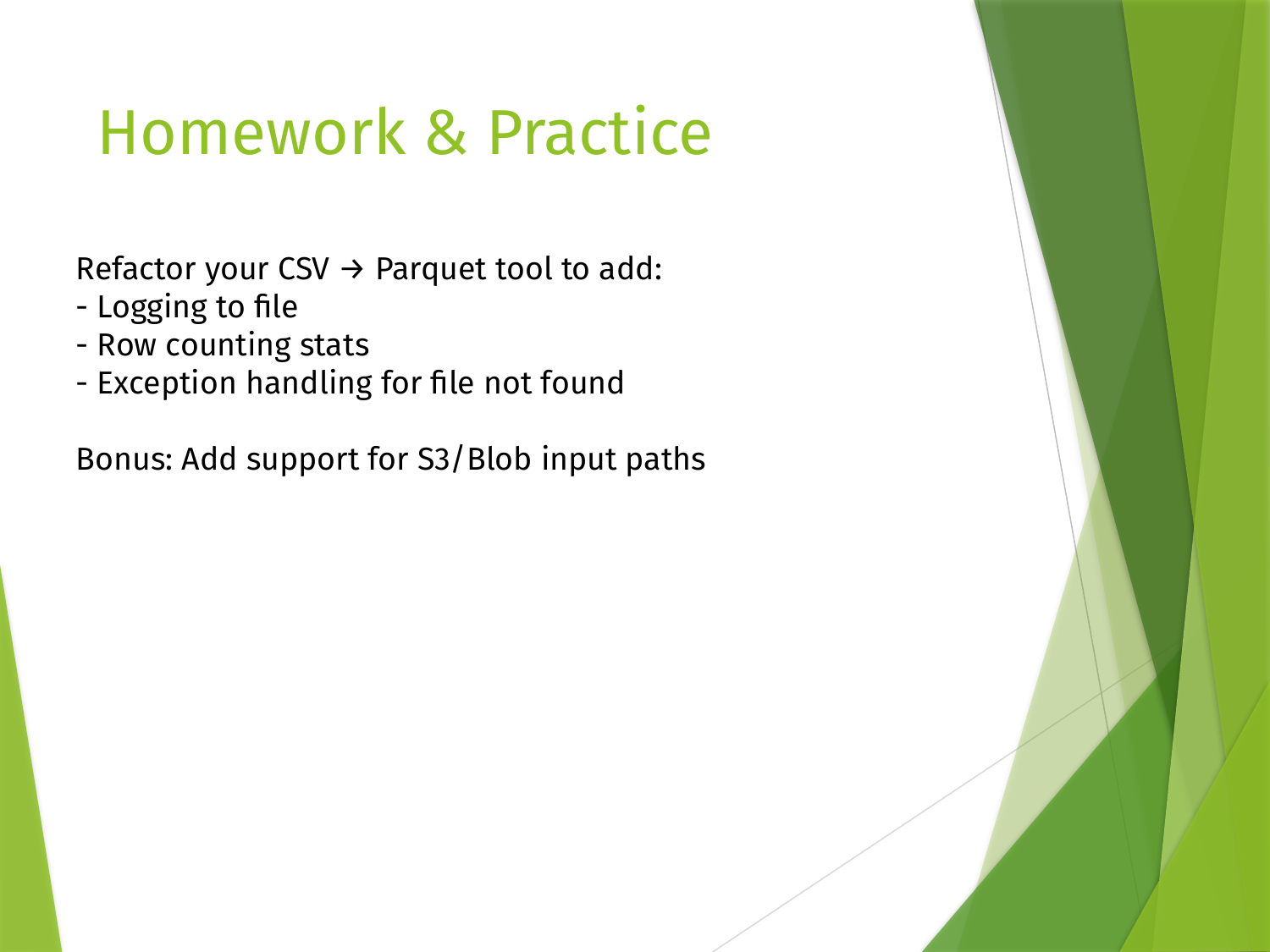

# Homework & Practice
Refactor your CSV → Parquet tool to add:
- Logging to file
- Row counting stats
- Exception handling for file not found
Bonus: Add support for S3/Blob input paths